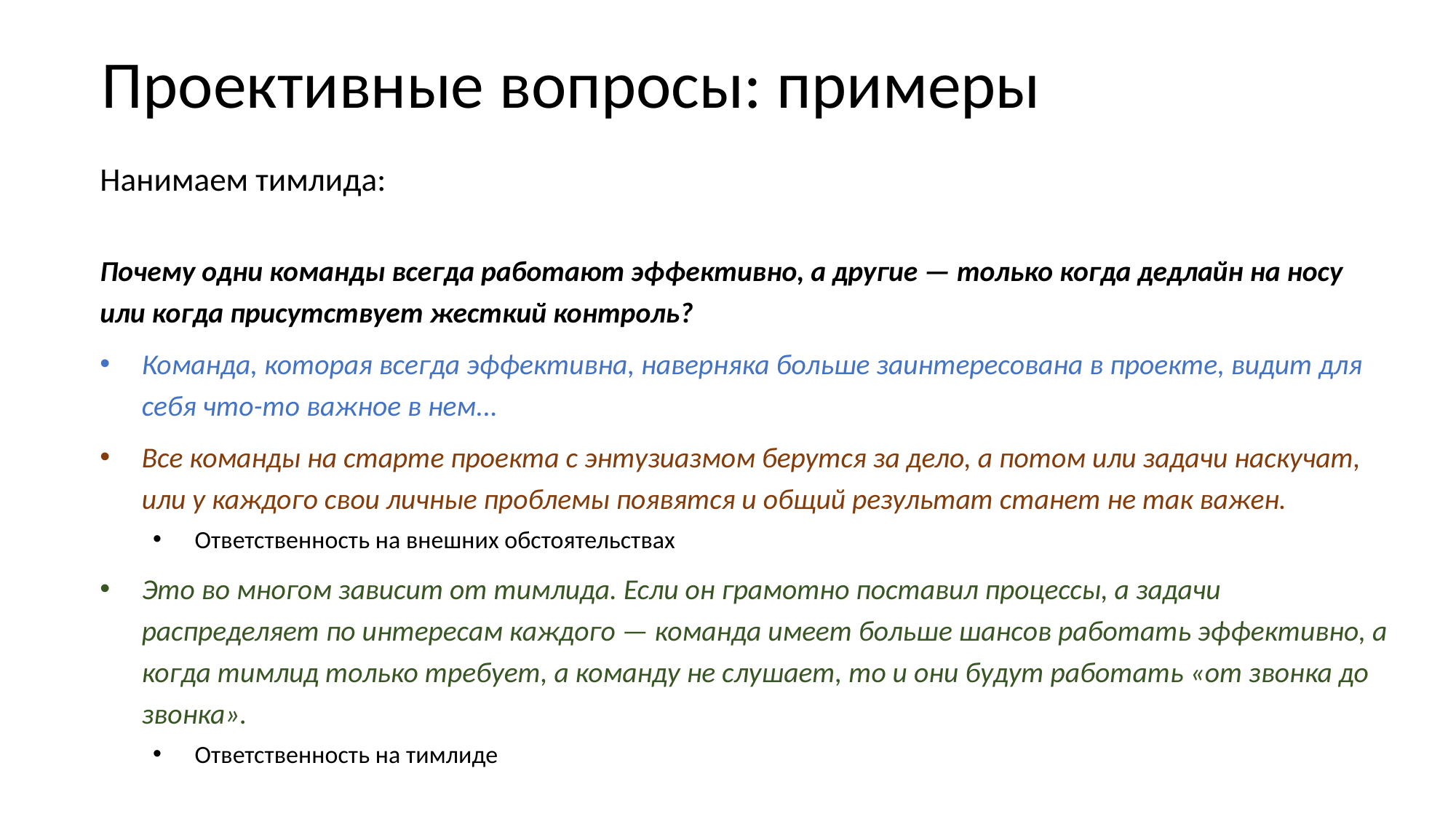

# Проективные вопросы: примеры
Нанимаем тимлида:

Почему одни команды всегда работают эффективно, а другие — только когда дедлайн на носу или когда присутствует жесткий контроль?
Команда, которая всегда эффективна, наверняка больше заинтересована в проекте, видит для себя что-то важное в нем...
Все команды на старте проекта с энтузиазмом берутся за дело, а потом или задачи наскучат, или у каждого свои личные проблемы появятся и общий результат станет не так важен.
Ответственность на внешних обстоятельствах
Это во многом зависит от тимлида. Если он грамотно поставил процессы, а задачи распределяет по интересам каждого — команда имеет больше шансов работать эффективно, а когда тимлид только требует, а команду не слушает, то и они будут работать «от звонка до звонка».
Ответственность на тимлиде